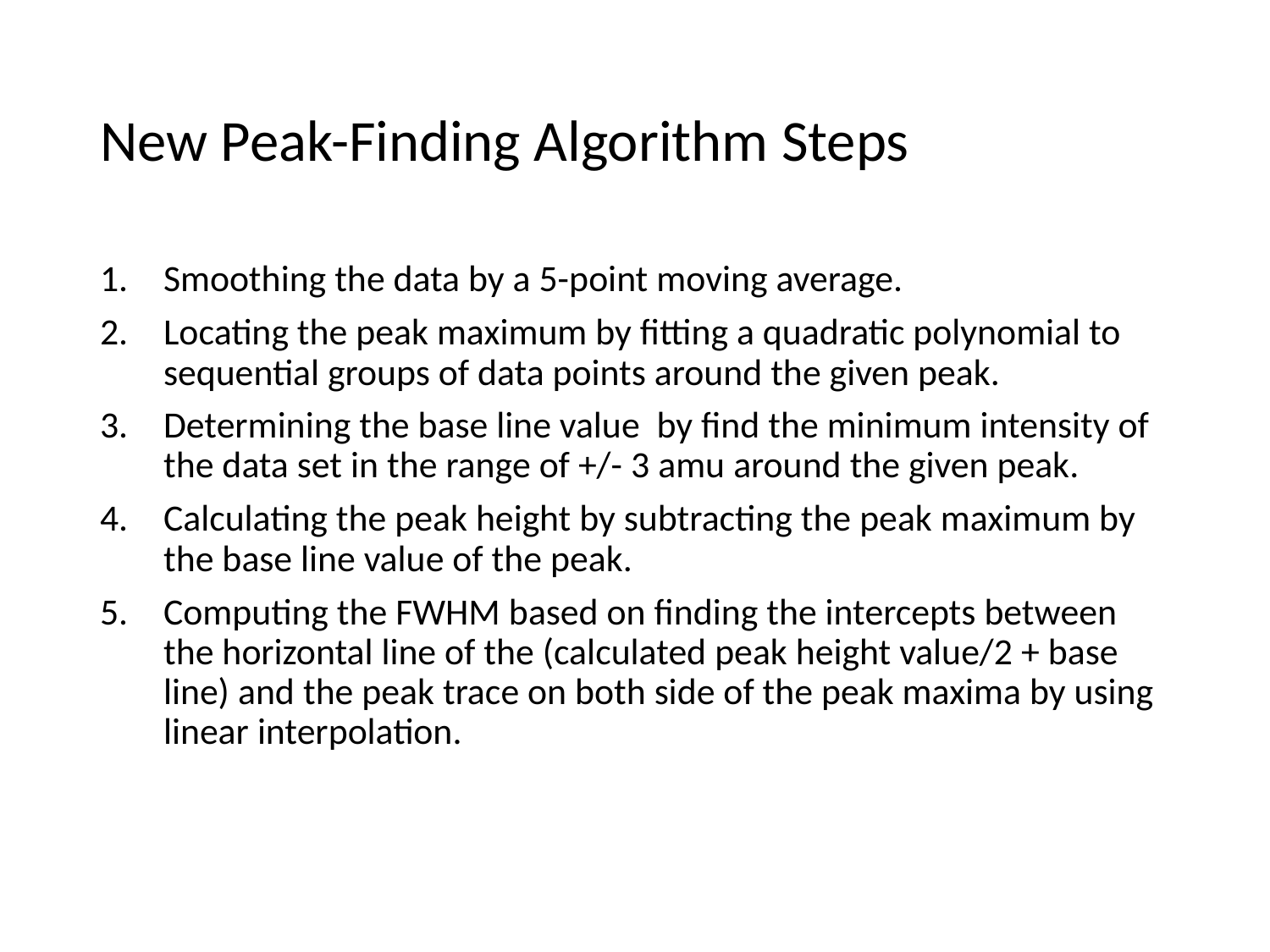

# New Peak-Finding Algorithm Steps
Smoothing the data by a 5-point moving average.
Locating the peak maximum by fitting a quadratic polynomial to sequential groups of data points around the given peak.
Determining the base line value  by find the minimum intensity of the data set in the range of +/- 3 amu around the given peak.
Calculating the peak height by subtracting the peak maximum by the base line value of the peak.
Computing the FWHM based on finding the intercepts between the horizontal line of the (calculated peak height value/2 + base line) and the peak trace on both side of the peak maxima by using linear interpolation.